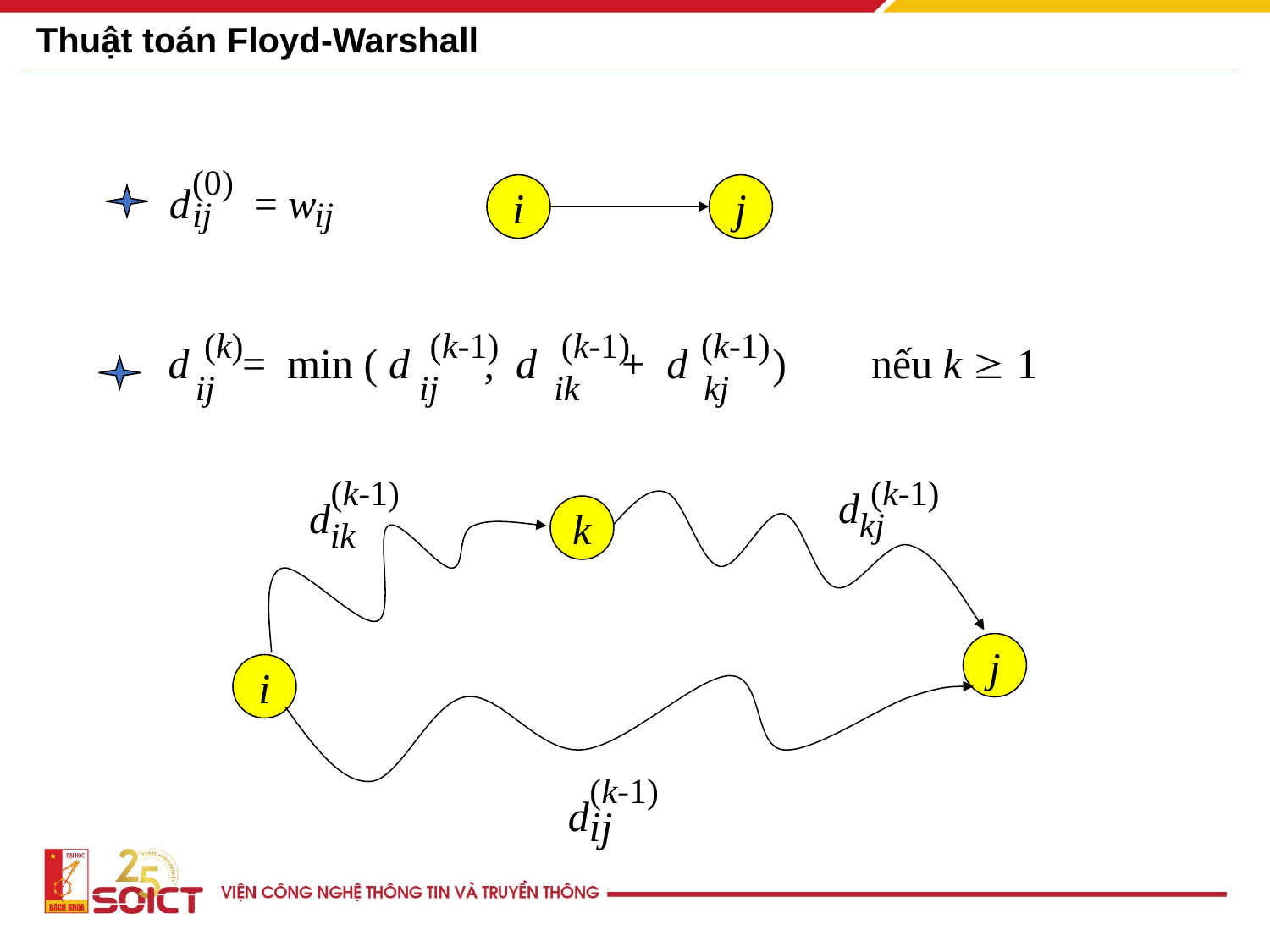

# Thuật toán Floyd-Warshall

(0)
d      = w

ij
   ij
i
j

 (k)                     (k-1)       (k-1)        (k-1)
d     =  min ( d       ,  d        +  d        )        nếu k ≥ 1
ij                       ij             ik              kj

(k-1)
ik
d
(k-1)
d
kj

k

j
i

(k-1)
ij
d